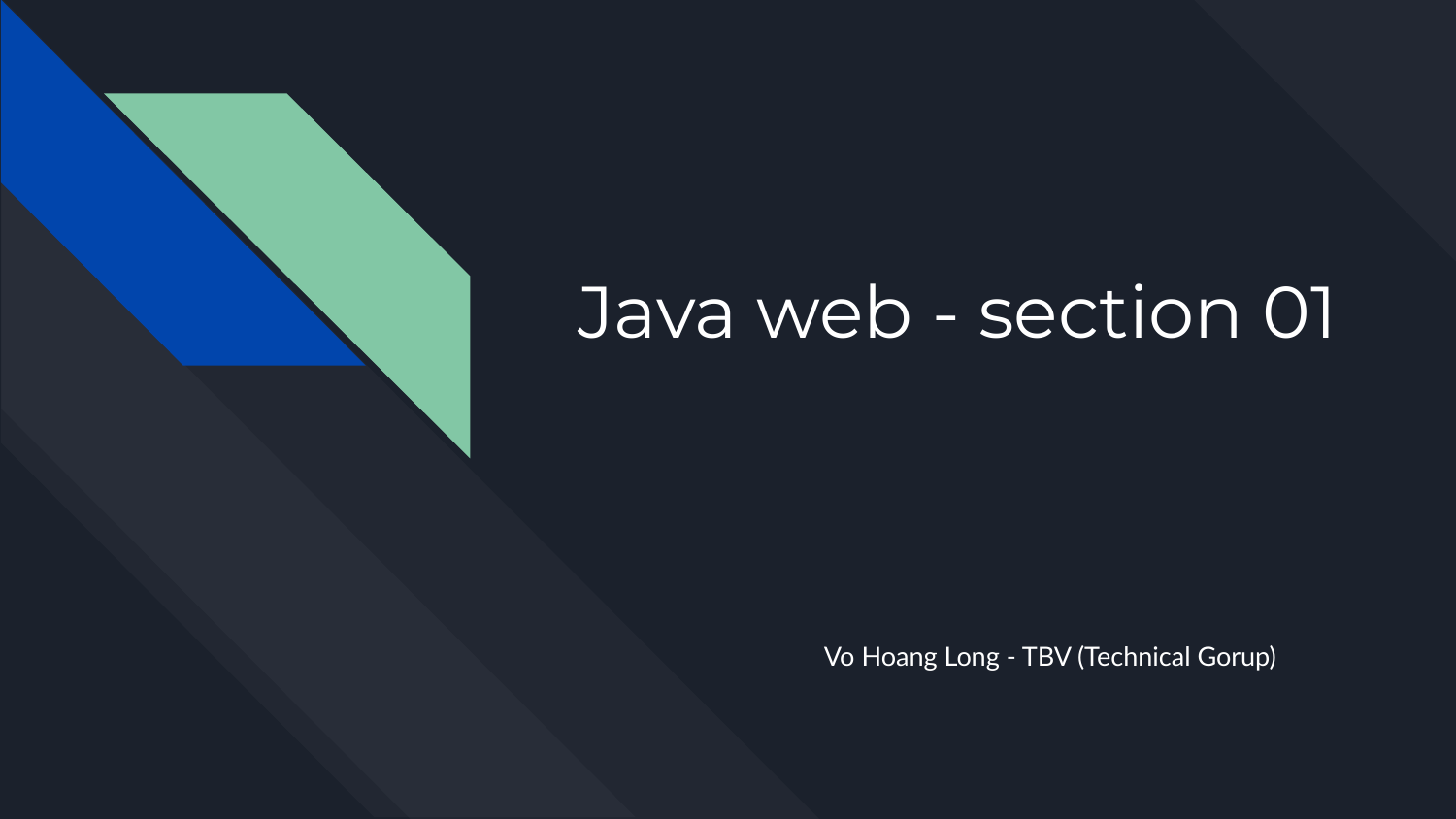

# Java web - section 01
Vo Hoang Long - TBV (Technical Gorup)